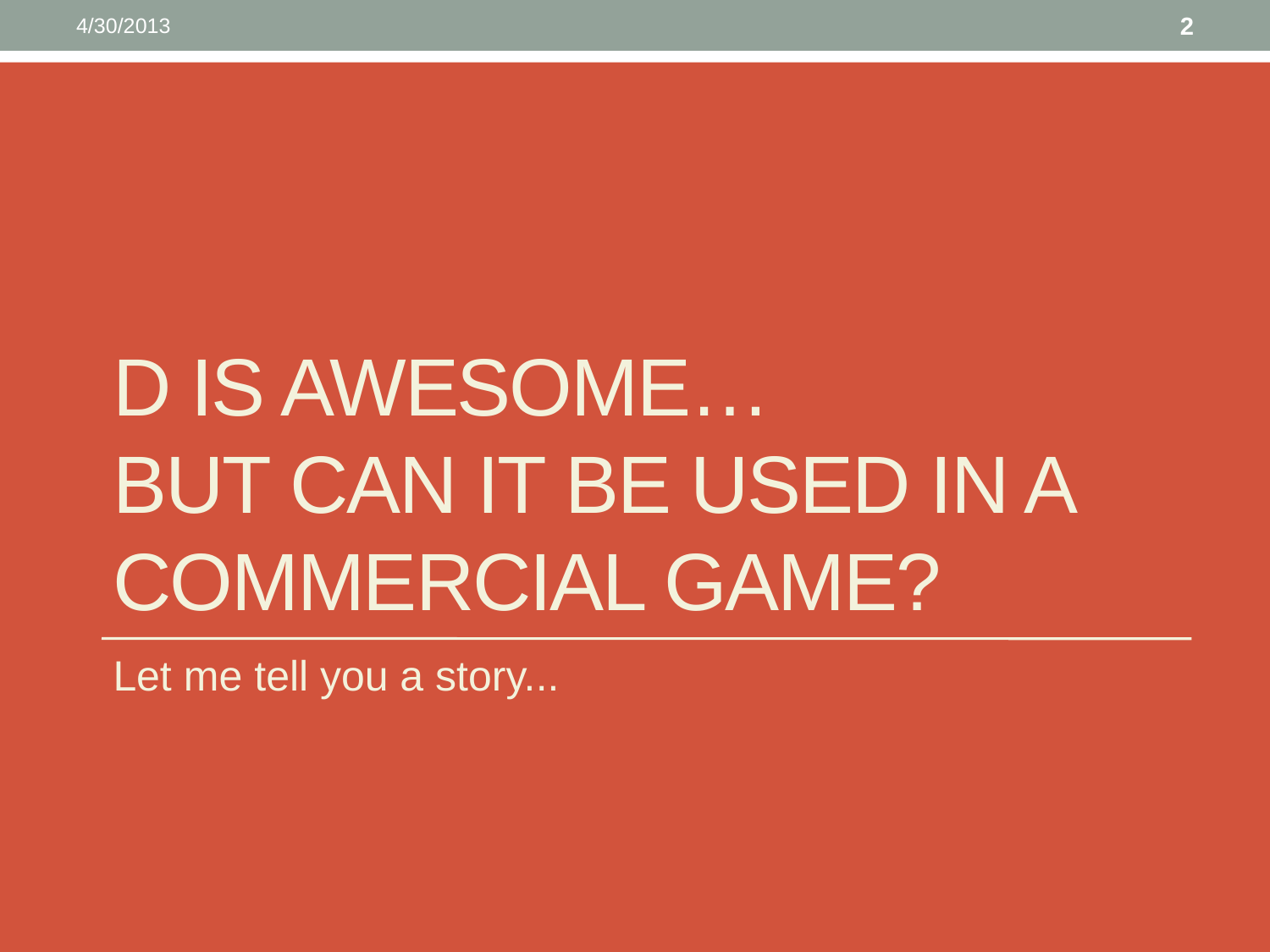

4/30/2013

2
# D is awesome… but can it be used in a commercial game?
Let me tell you a story...